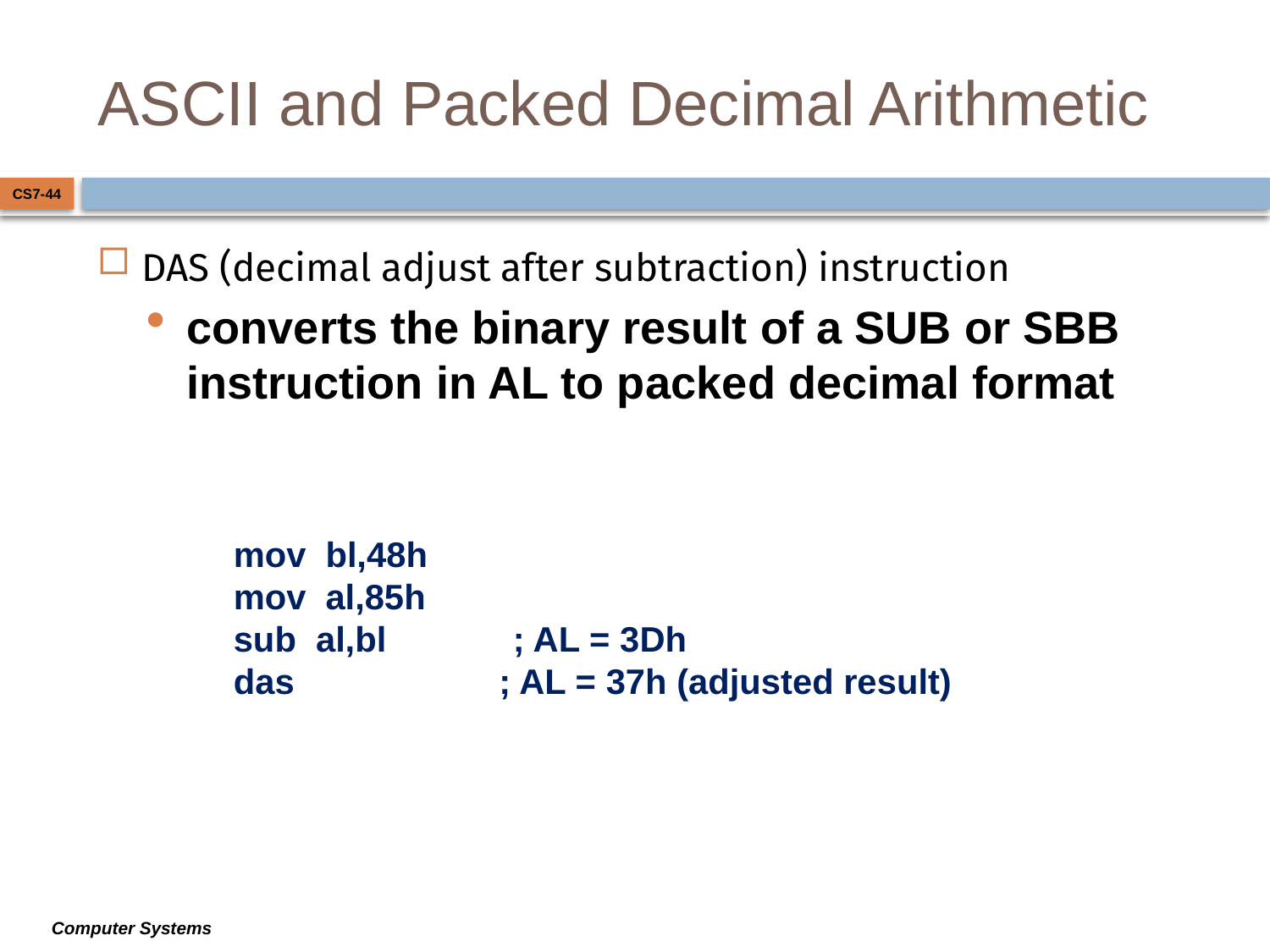

# ASCII and Packed Decimal Arithmetic
CS7-44
DAS (decimal adjust after subtraction) instruction
converts the binary result of a SUB or SBB instruction in AL to packed decimal format

mov  bl,48h
mov  al,85h
sub  al,bl             ; AL = 3Dh
das                     ; AL = 37h (adjusted result)